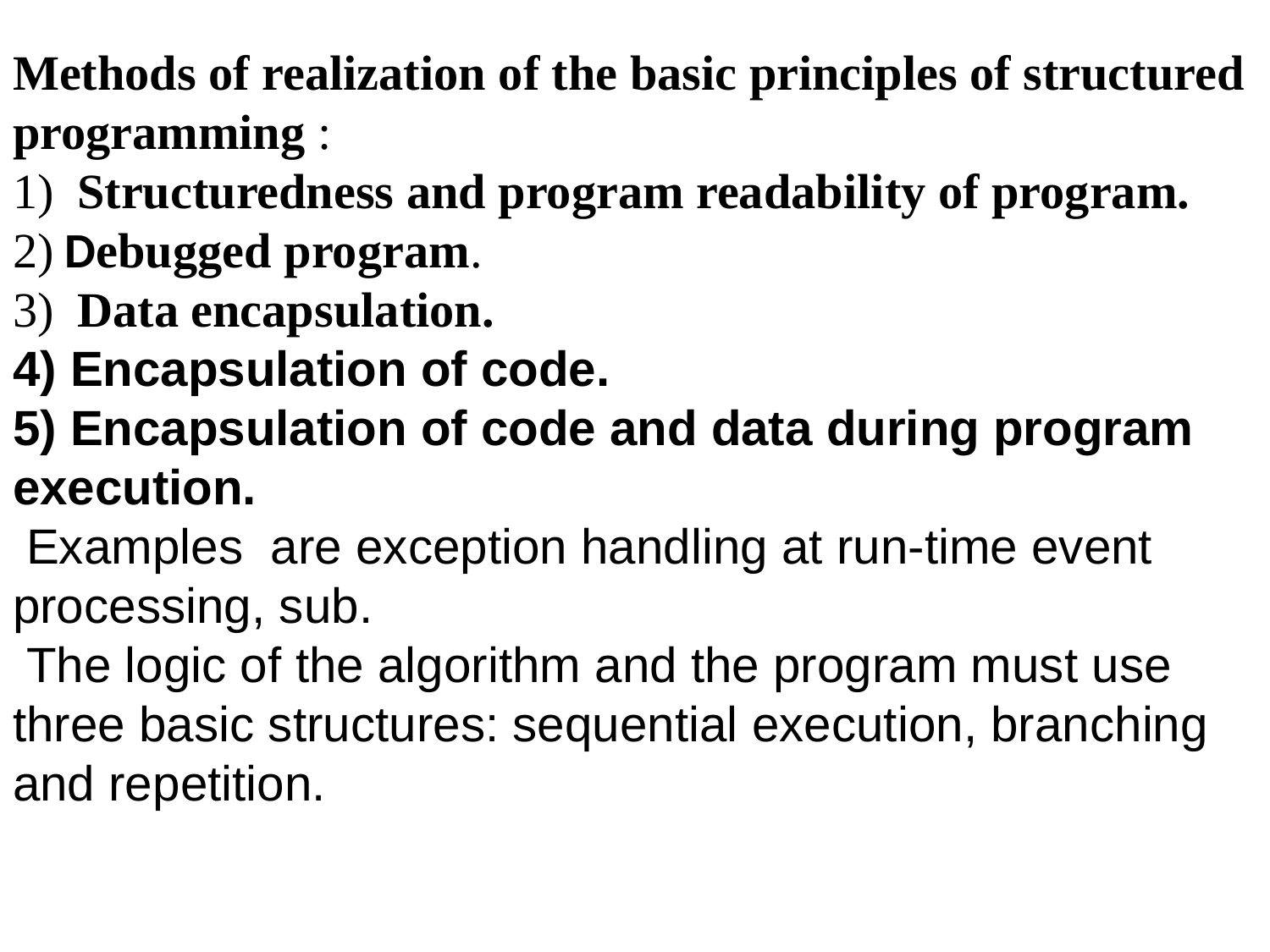

Methods of realization of the basic principles of structured programming :
1)  Structuredness and program readability of program.
2) Debugged program.
3)  Data encapsulation.
4) Encapsulation of code.
5) Encapsulation of code and data during program execution.
 Examples  are exception handling at run-time event processing, sub.
 The logic of the algorithm and the program must use three basic structures: sequential execution, branching and repetition.